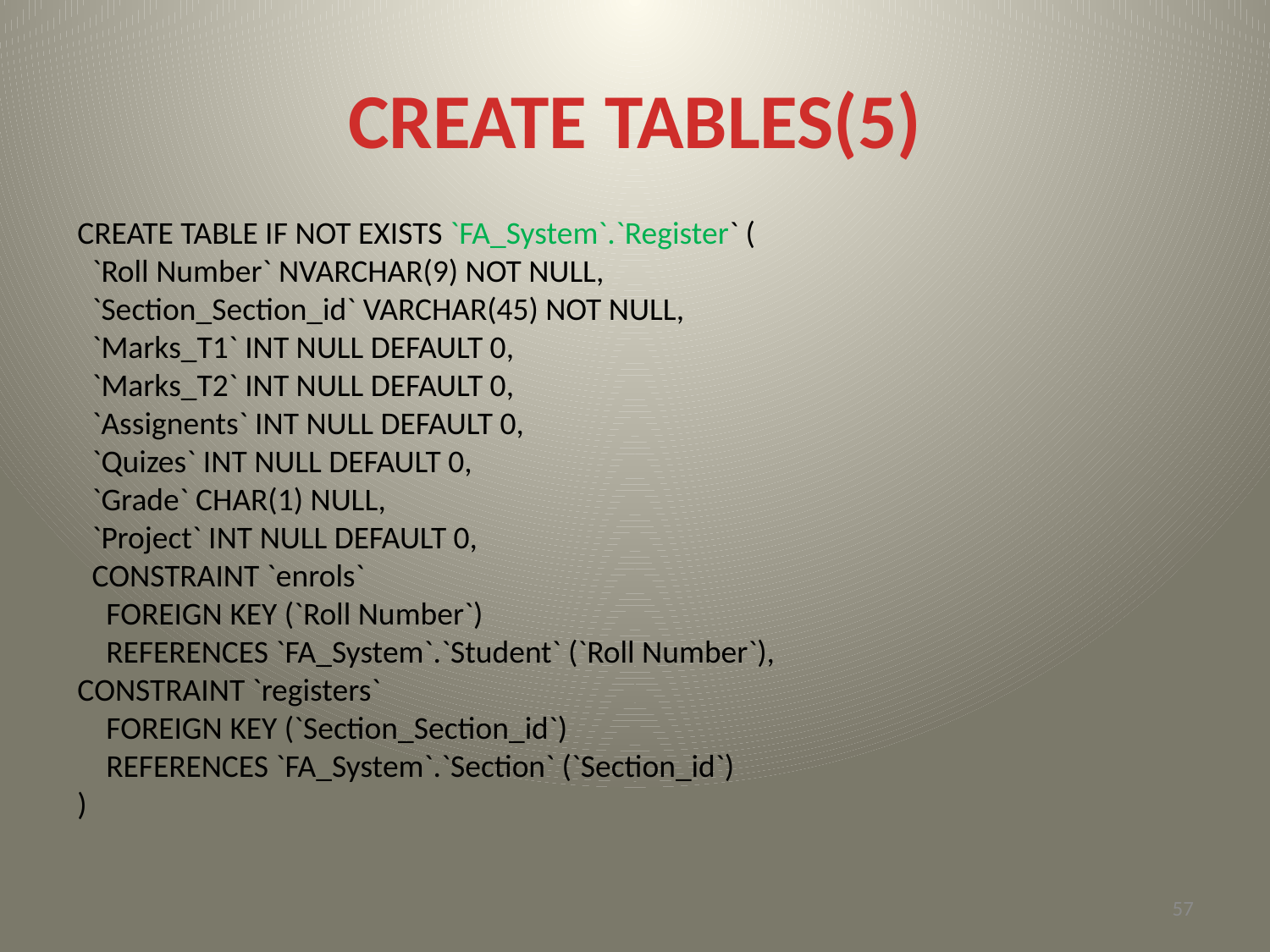

# CREATE TABLES(5)
CREATE TABLE IF NOT EXISTS `FA_System`.`Register` (
  `Roll Number` NVARCHAR(9) NOT NULL,
  `Section_Section_id` VARCHAR(45) NOT NULL,
  `Marks_T1` INT NULL DEFAULT 0,
  `Marks_T2` INT NULL DEFAULT 0,
  `Assignents` INT NULL DEFAULT 0,
  `Quizes` INT NULL DEFAULT 0,
  `Grade` CHAR(1) NULL,
  `Project` INT NULL DEFAULT 0,
  CONSTRAINT `enrols`
    FOREIGN KEY (`Roll Number`)
    REFERENCES `FA_System`.`Student` (`Roll Number`),
CONSTRAINT `registers`
    FOREIGN KEY (`Section_Section_id`)
    REFERENCES `FA_System`.`Section` (`Section_id`)
)

57